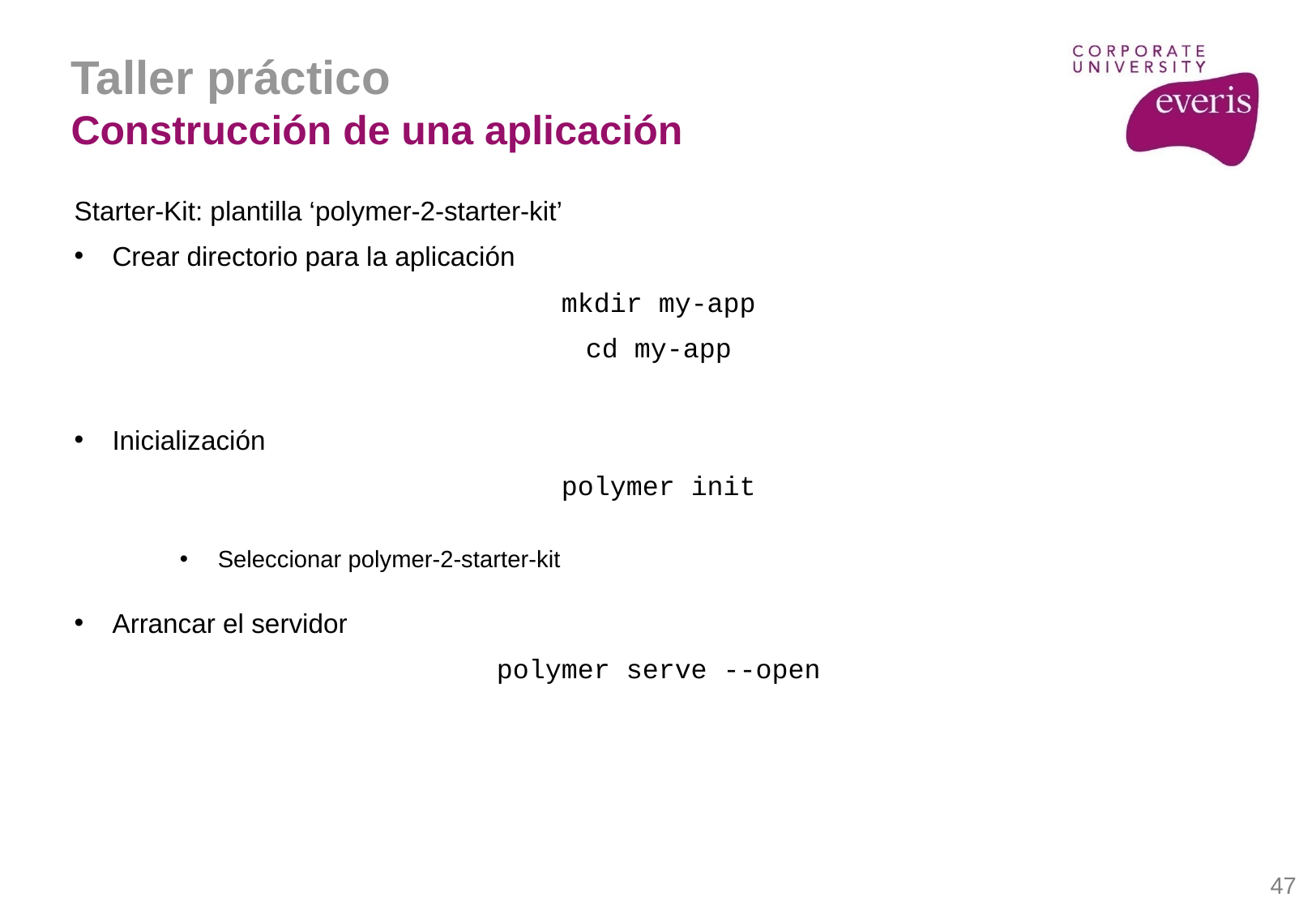

Taller práctico
Construcción de una aplicación

Starter-Kit: plantilla ‘polymer-2-starter-kit’
Crear directorio para la aplicación
mkdir my-app
cd my-app

Inicialización
polymer init

Arrancar el servidor
polymer serve --open

Seleccionar polymer-2-starter-kit